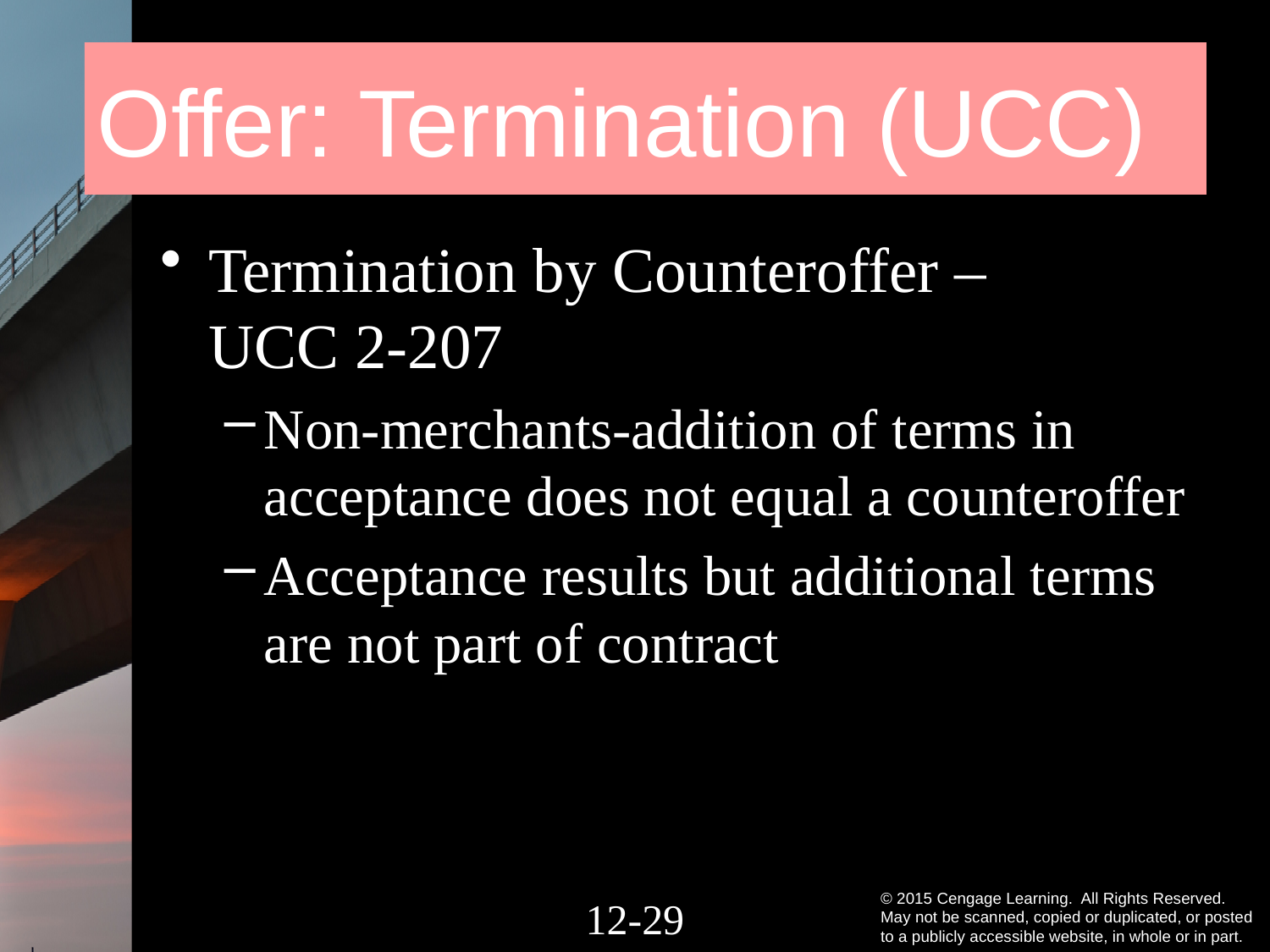

# Offer: Termination (UCC)
Termination by Counteroffer –      UCC 2-207
Non-merchants-addition of terms in acceptance does not equal a counteroffer
Acceptance results but additional terms are not part of contract
12-29